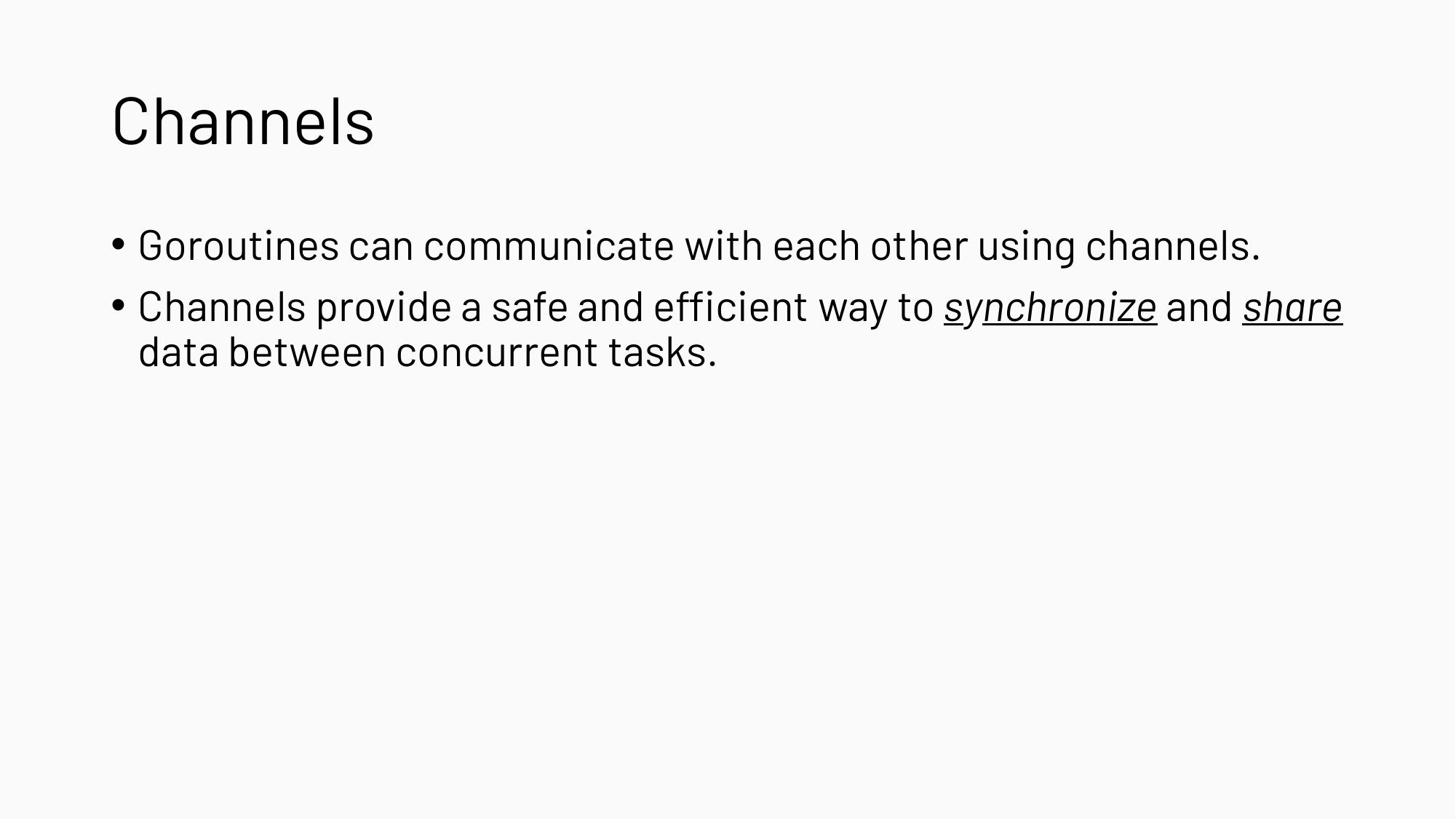

# Channels
Goroutines can communicate with each other using channels.
Channels provide a safe and efficient way to synchronize and share data between concurrent tasks.